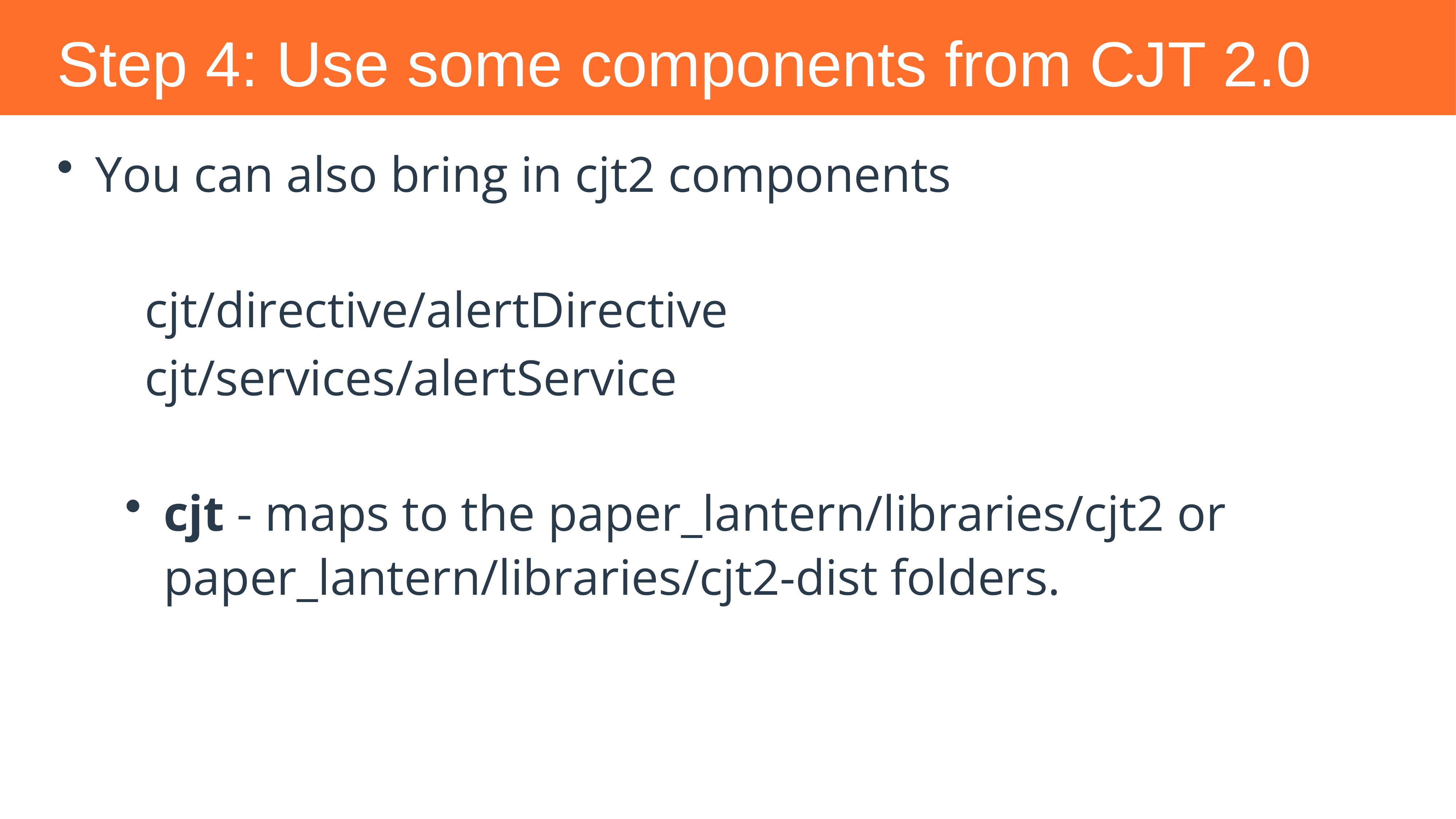

# Step 4: Use some components from CJT 2.0
You can also bring in cjt2 components

       cjt/directive/alertDirective
       cjt/services/alertService

cjt - maps to the paper_lantern/libraries/cjt2 or paper_lantern/libraries/cjt2-dist folders.